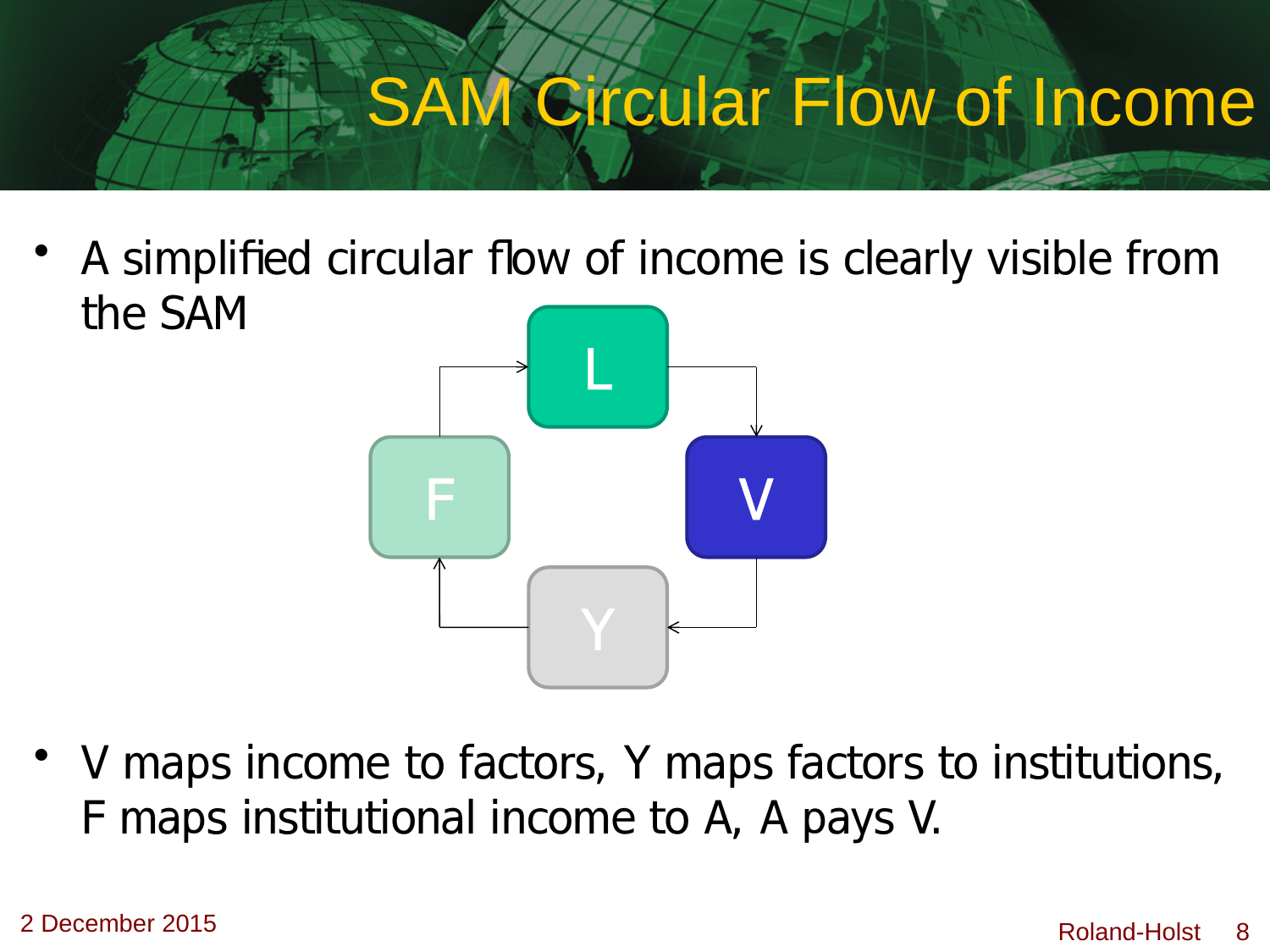

# SAM Circular Flow of Income
A simplified circular flow of income is clearly visible from the SAM

V maps income to factors, Y maps factors to institutions, F maps institutional income to A, A pays V.

L
F
V
Y